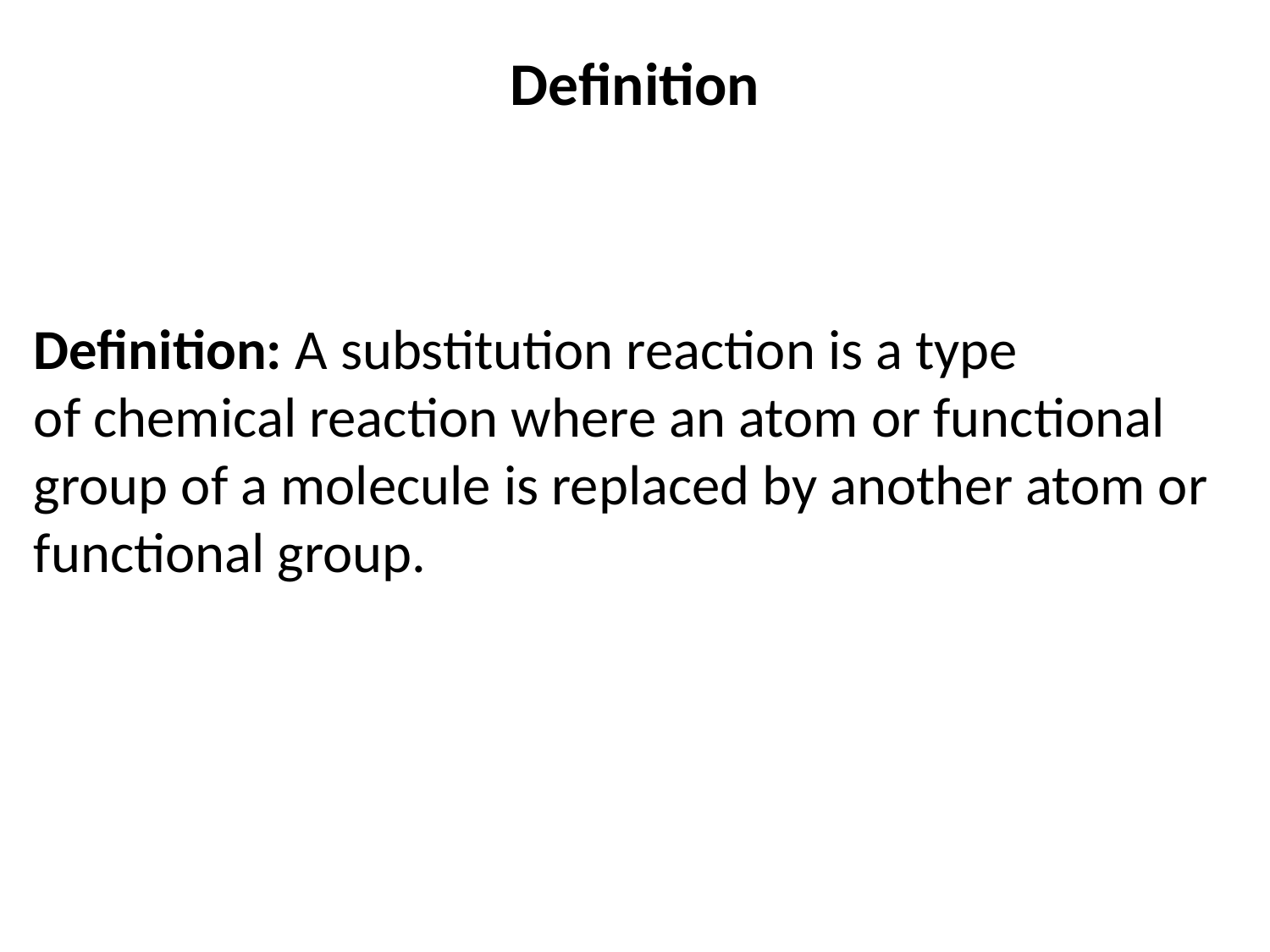

# Definition
Definition: A substitution reaction is a type of chemical reaction where an atom or functional group of a molecule is replaced by another atom or functional group.